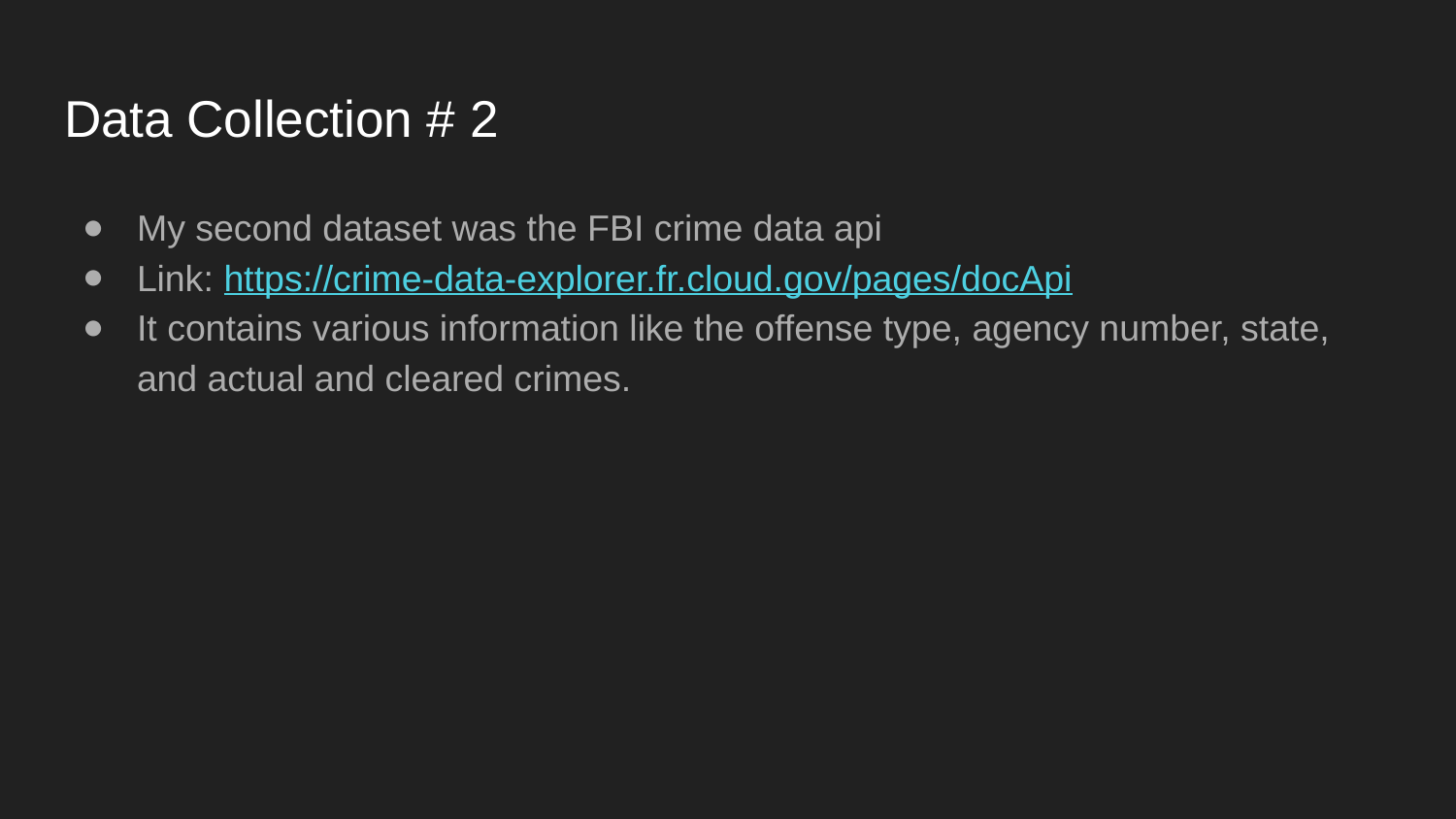

# Data Collection # 2
My second dataset was the FBI crime data api
Link: https://crime-data-explorer.fr.cloud.gov/pages/docApi
It contains various information like the offense type, agency number, state, and actual and cleared crimes.